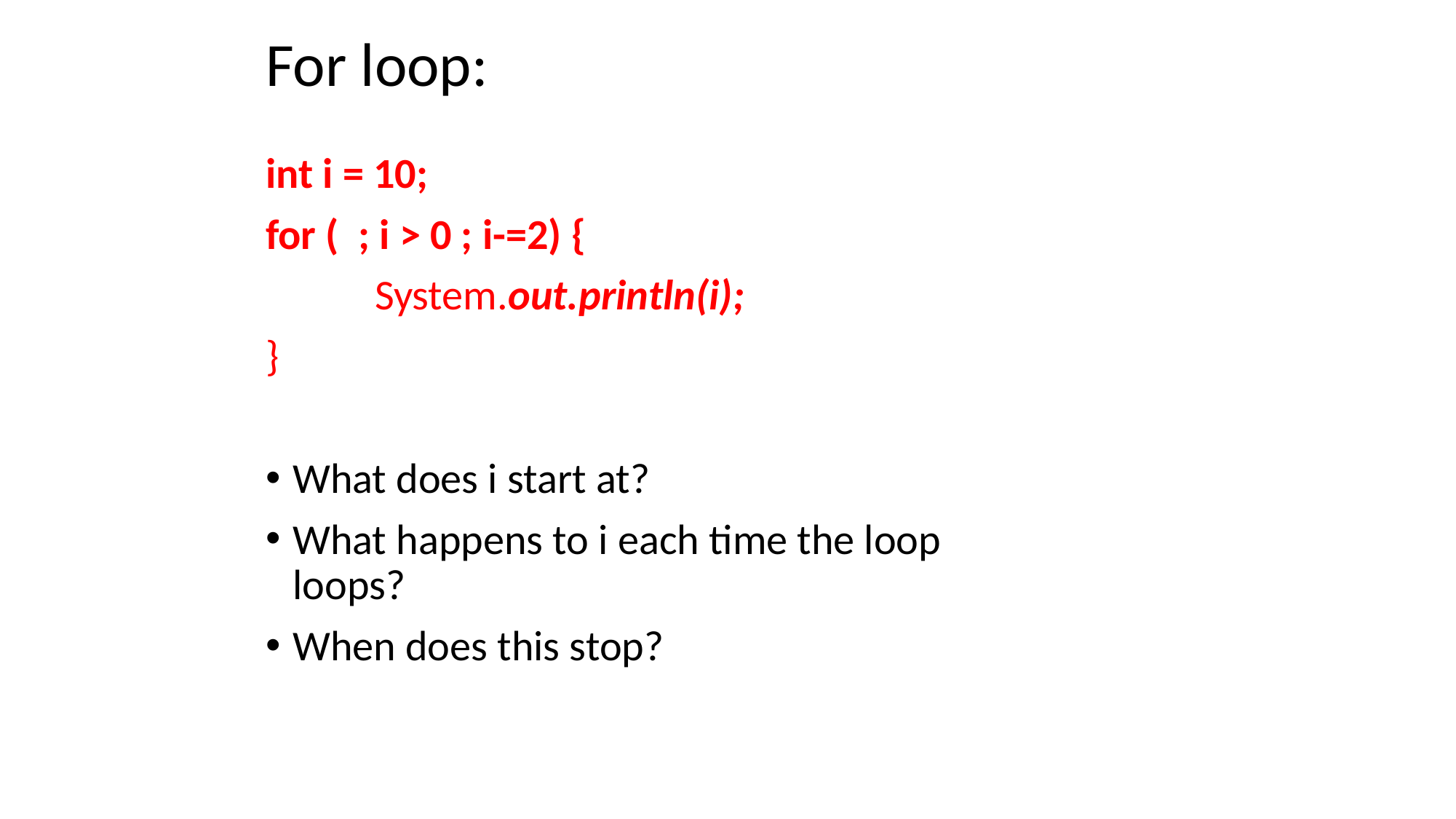

# For loop:
int i = 10;
for (  ; i > 0 ; i-=2) {
	System.out.println(i);
}

What does i start at?
What happens to i each time the loop loops?
When does this stop?